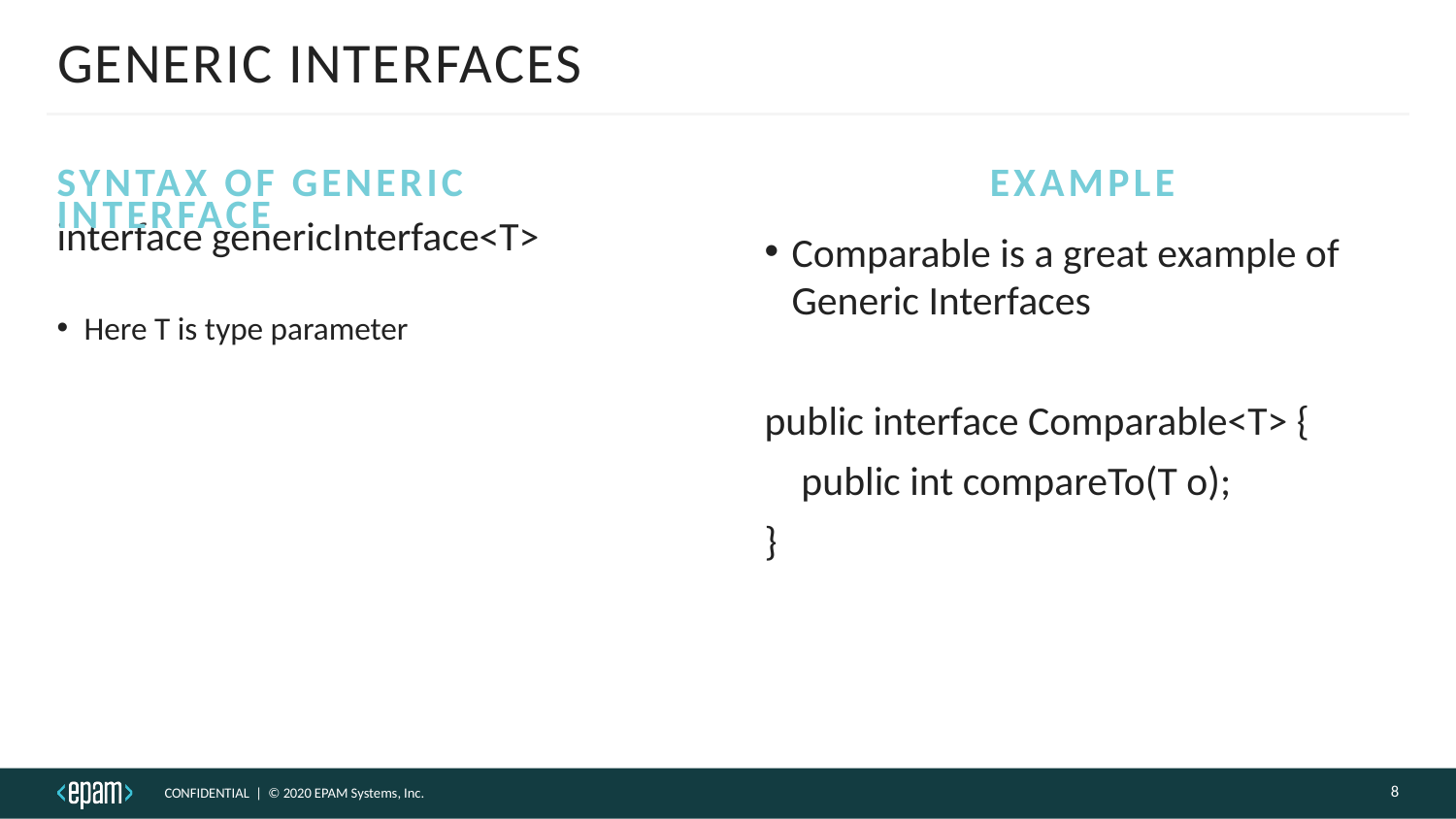

# GENERIC INTERFACES
SYNTAX OF GENERIC INTERFACE
EXAMPLE
interface genericInterface<T>

Here T is type parameter

Comparable is a great example of Generic Interfaces

public interface Comparable<T> {
    public int compareTo(T o);
}

8